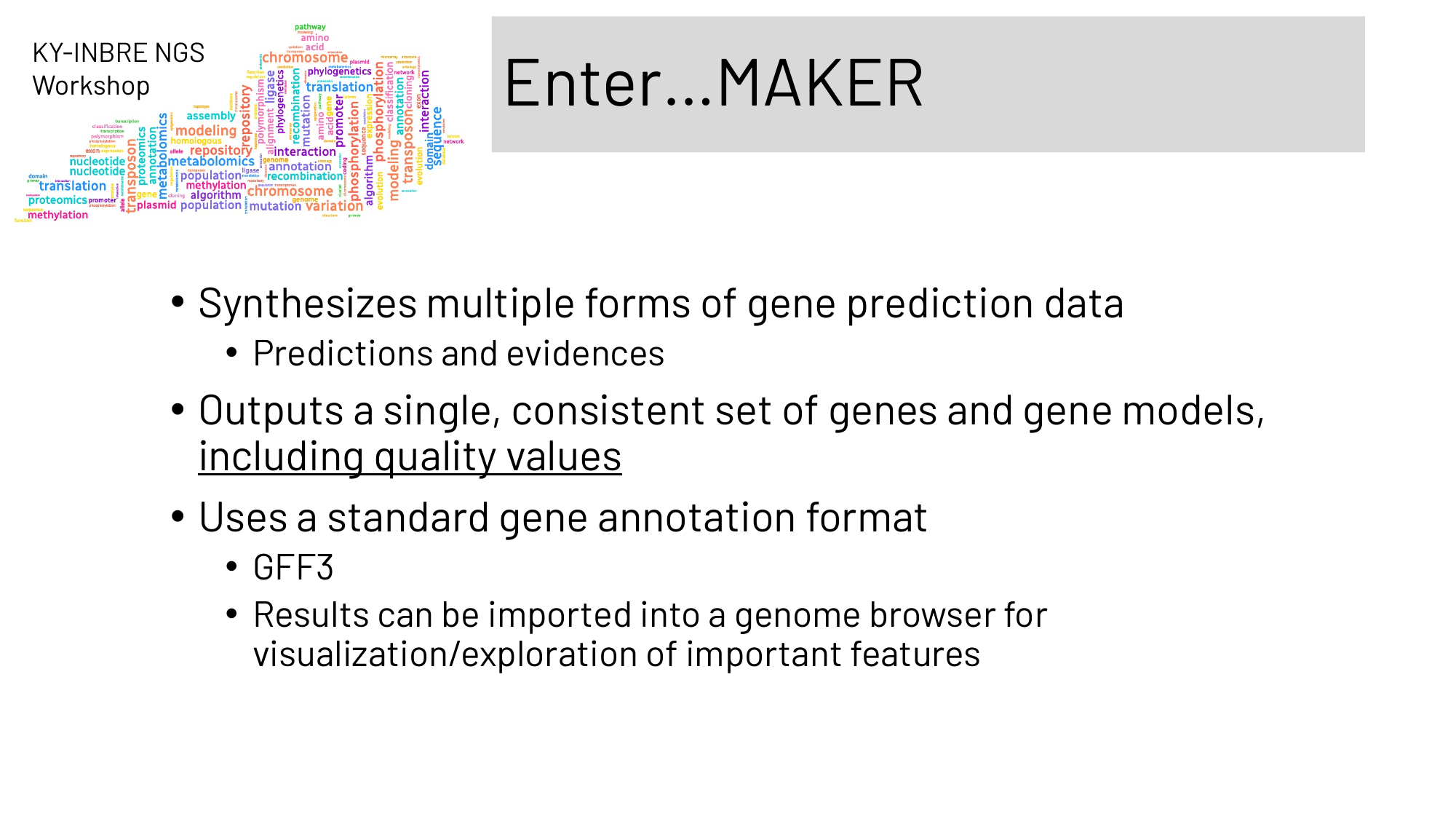

# Enter…MAKER
Synthesizes multiple forms of gene prediction data
Predictions and evidences
Outputs a single, consistent set of genes and gene models, including quality values
Uses a standard gene annotation format
GFF3
Results can be imported into a genome browser for visualization/exploration of important features